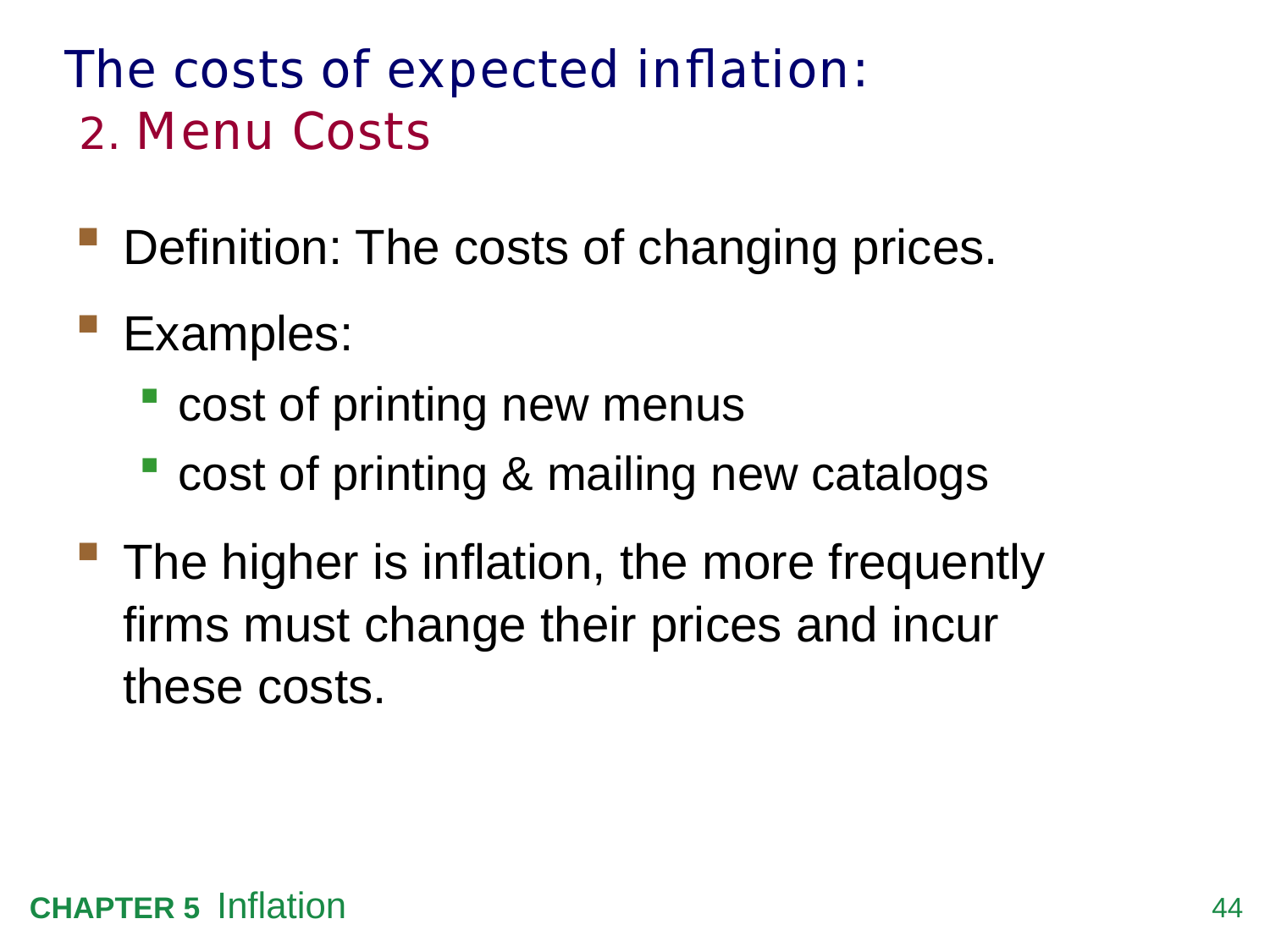

# The costs of expected inflation: 2. Menu Costs
Definition: The costs of changing prices.
Examples:
cost of printing new menus
cost of printing & mailing new catalogs
The higher is inflation, the more frequently firms must change their prices and incur these costs.